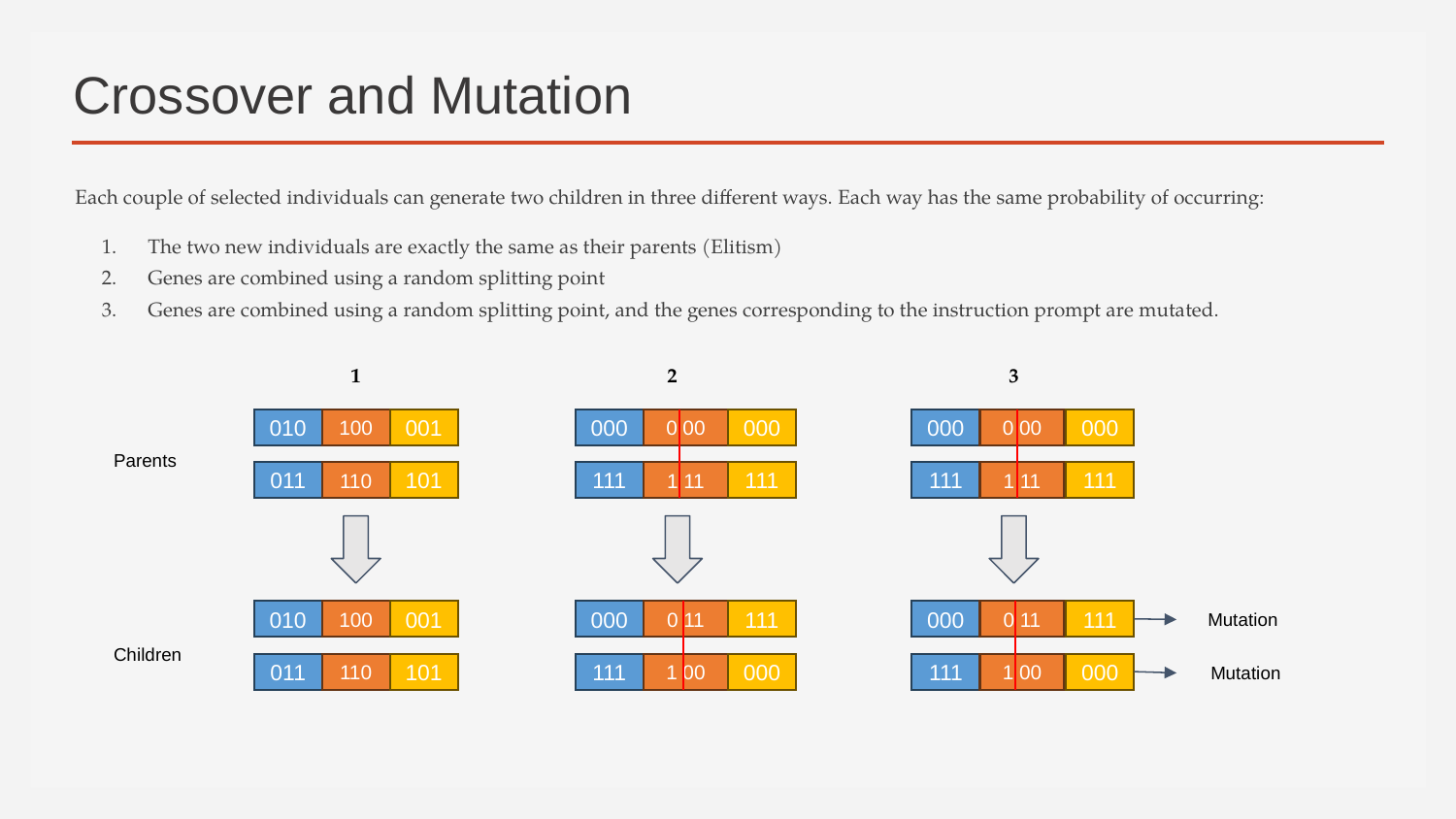

# Crossover and Mutation
Each couple of selected individuals can generate two children in three different ways. Each way has the same probability of occurring:
The two new individuals are exactly the same as their parents (Elitism)
Genes are combined using a random splitting point
Genes are combined using a random splitting point, and the genes corresponding to the instruction prompt are mutated.
1
3
2
100
001
0 00
000
010
000
000
000
0 00
Parents
110
101
1 11
111
011
111
111
111
1 11

100
001
0 11
111
010
000
111
000
0 11
Mutation
Children
110
101
1 00
000
011
111
000
111
1 00
Mutation